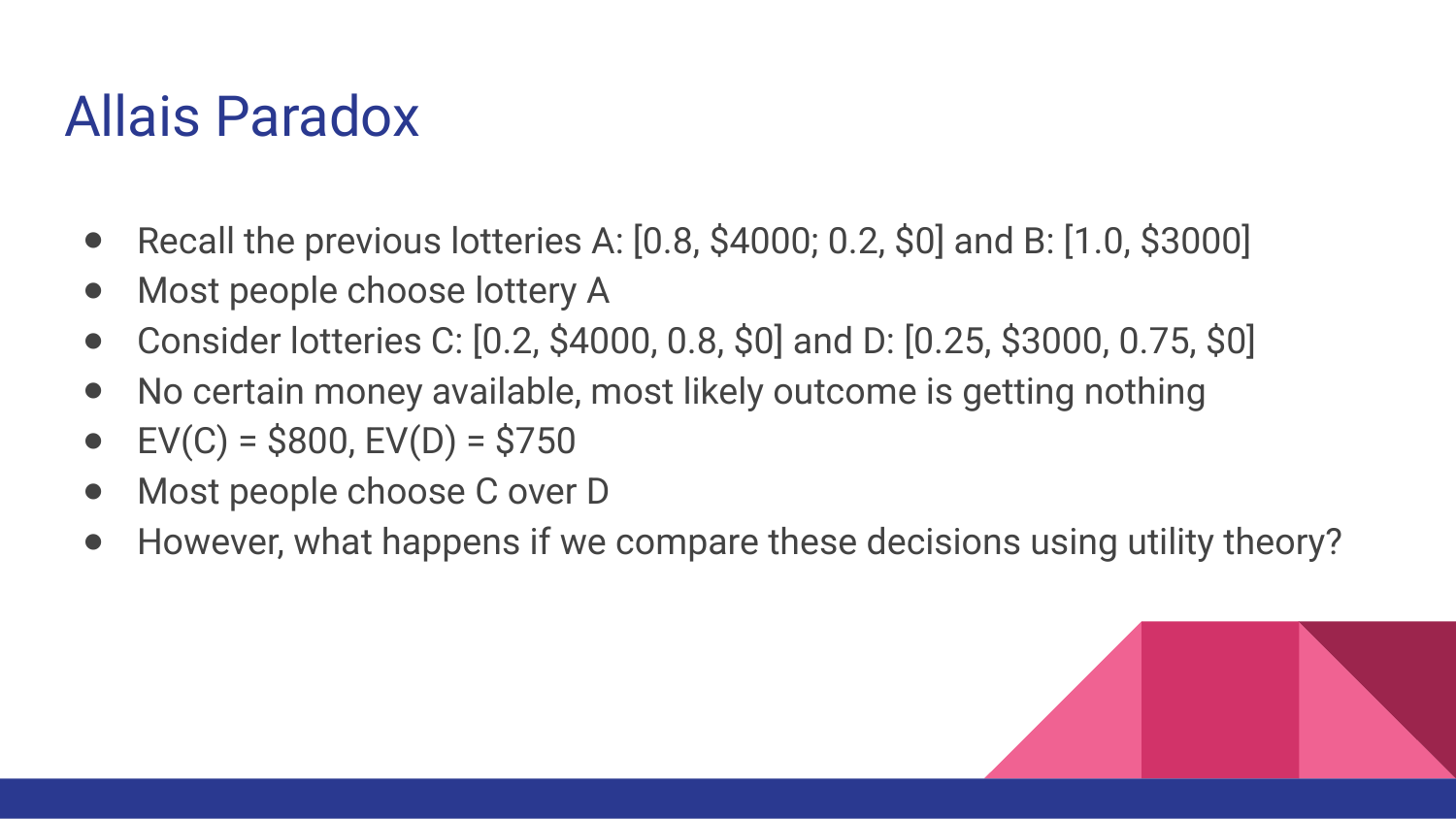

# Allais Paradox
Recall the previous lotteries A: [0.8, $4000; 0.2, $0] and B: [1.0, $3000]
Most people choose lottery A
Consider lotteries C: [0.2, $4000, 0.8, $0] and D: [0.25, $3000, 0.75, $0]
No certain money available, most likely outcome is getting nothing
EV(C) = $800, EV(D) = $750
Most people choose C over D
However, what happens if we compare these decisions using utility theory?